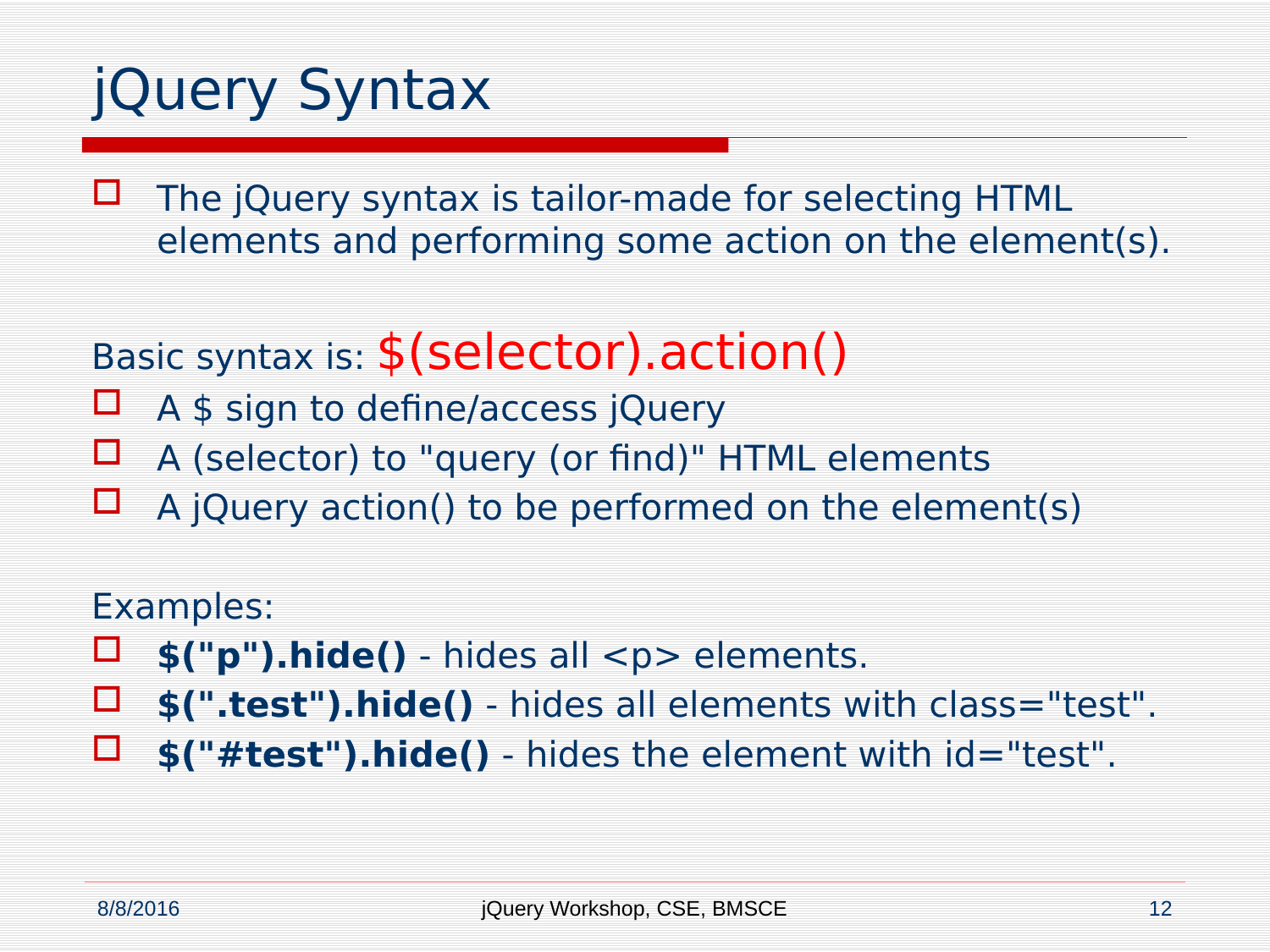

# jQuery Syntax
The jQuery syntax is tailor-made for selecting HTML elements and performing some action on the element(s).

Basic syntax is: $(selector).action()
A $ sign to define/access jQuery
A (selector) to "query (or find)" HTML elements
A jQuery action() to be performed on the element(s)

Examples:
$("p").hide() - hides all <p> elements.
$(".test").hide() - hides all elements with class="test".
$("#test").hide() - hides the element with id="test".
jQuery Workshop, CSE, BMSCE
12
8/8/2016